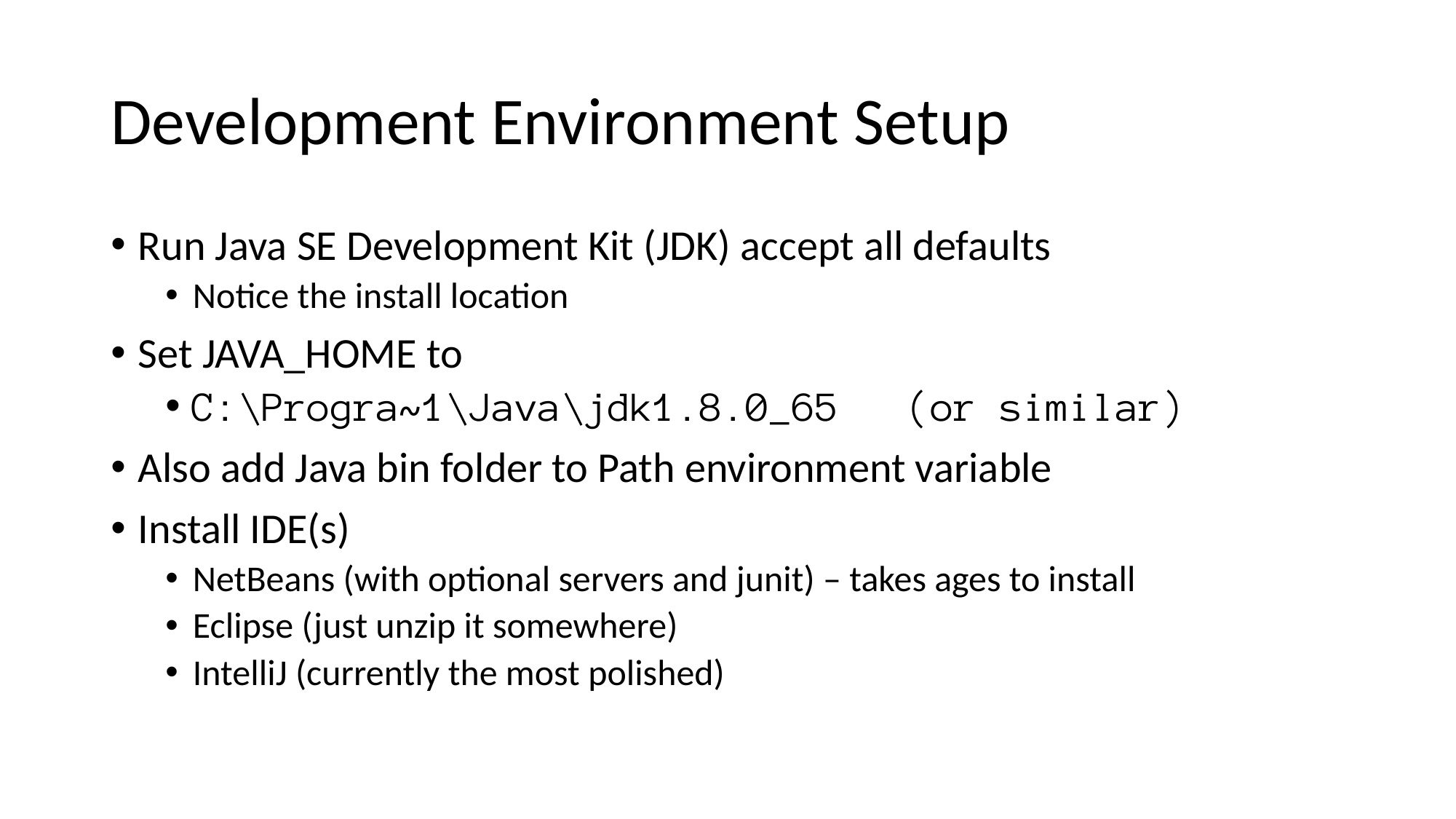

# Development Environment Setup
Run Java SE Development Kit (JDK) accept all defaults
Notice the install location
Set JAVA_HOME to
C:\Progra~1\Java\jdk1.8.0_65   (or similar)
Also add Java bin folder to Path environment variable
Install IDE(s)
NetBeans (with optional servers and junit) – takes ages to install
Eclipse (just unzip it somewhere)
IntelliJ (currently the most polished)